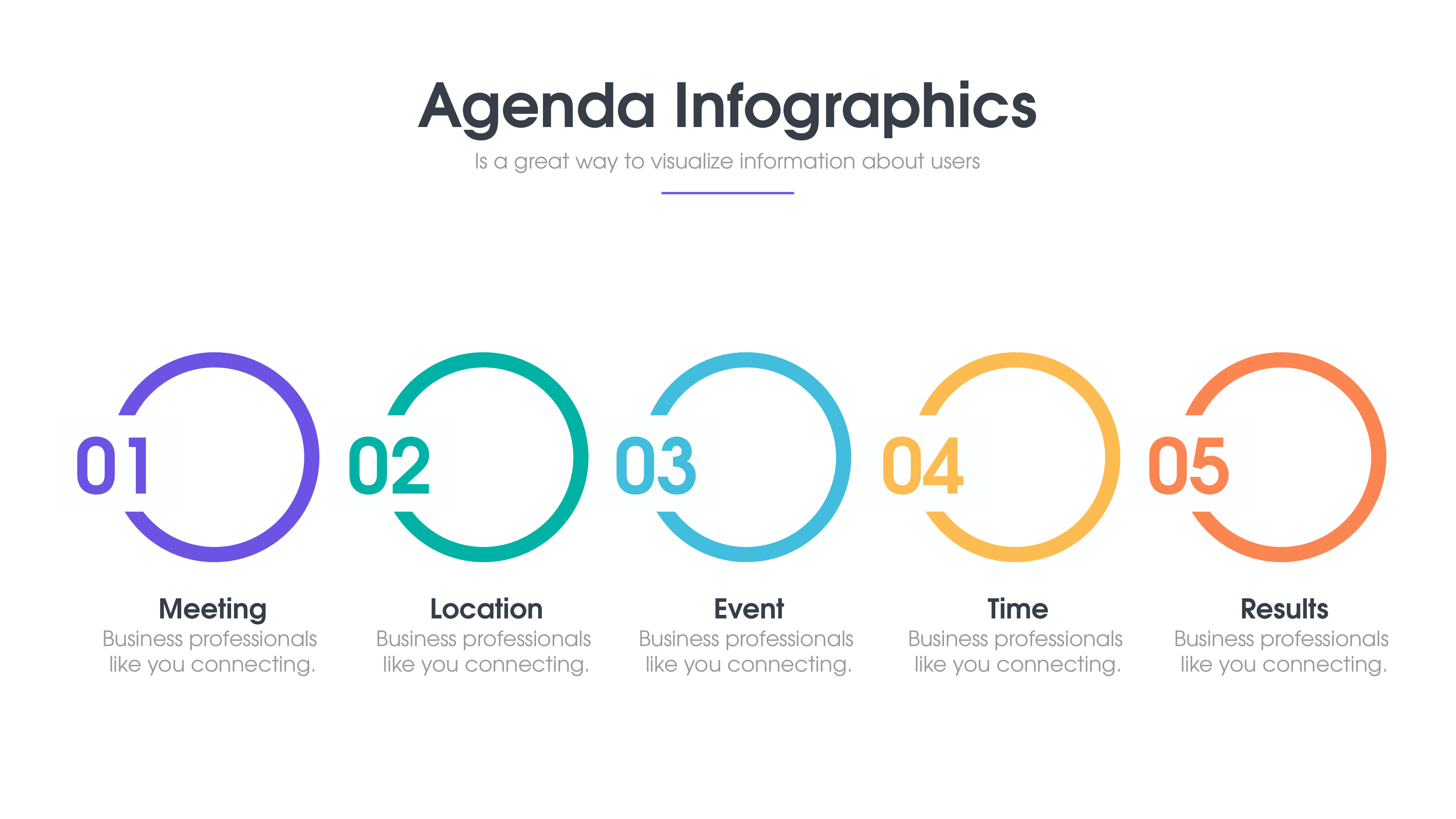

Agenda Infographics
Is a great way to visualize information about users

02
03
04
05
01
Meeting
Location
Event
Time
Results
Business professionals
like you connecting.
Business professionals
like you connecting.
Business professionals
like you connecting.
Business professionals
like you connecting.
Business professionals
like you connecting.